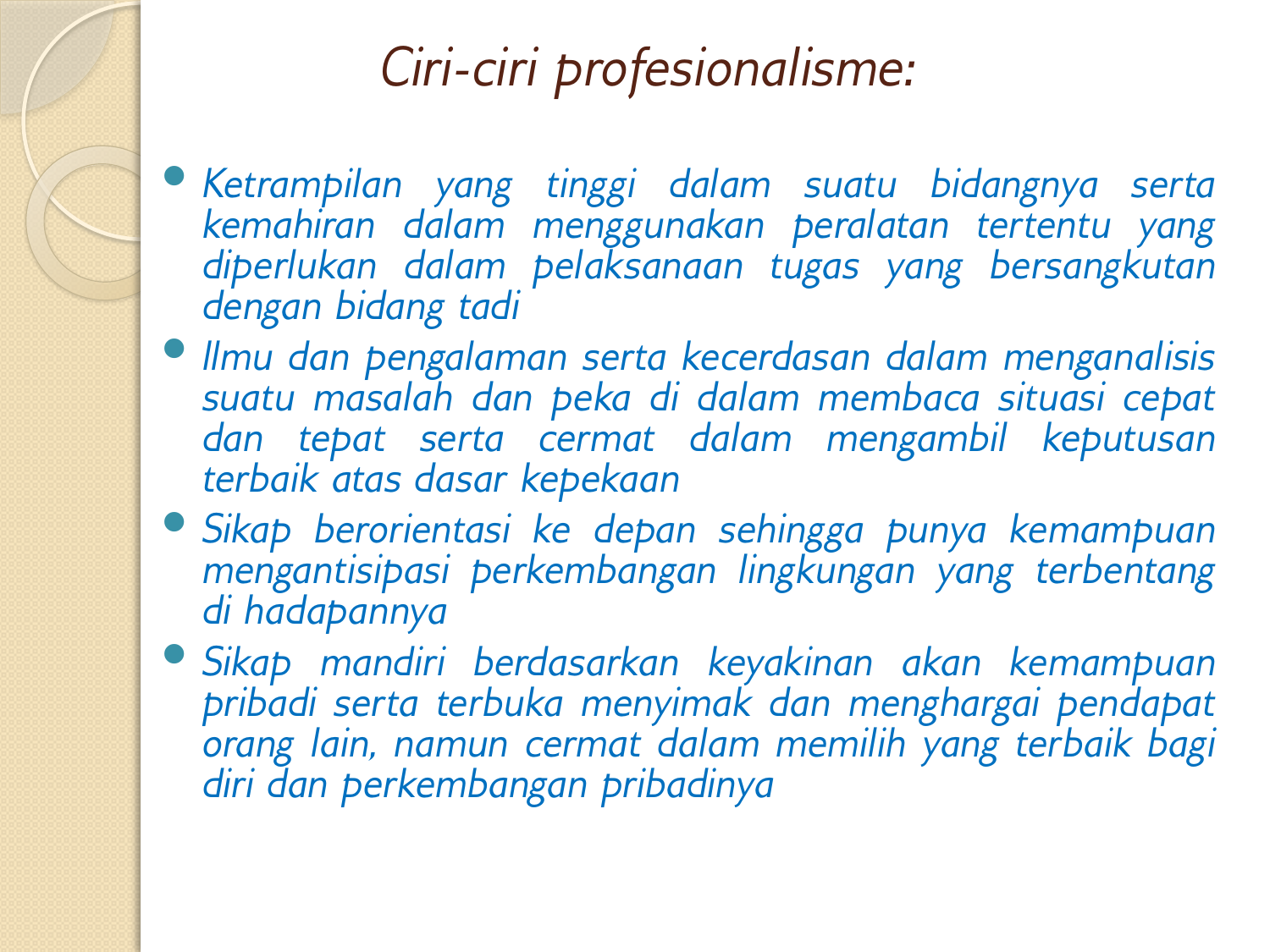

# Ciri-ciri profesionalisme:
Ketrampilan yang tinggi dalam suatu bidangnya serta kemahiran dalam menggunakan peralatan tertentu yang diperlukan dalam pelaksanaan tugas yang bersangkutan dengan bidang tadi
Ilmu dan pengalaman serta kecerdasan dalam menganalisis suatu masalah dan peka di dalam membaca situasi cepat dan tepat serta cermat dalam mengambil keputusan terbaik atas dasar kepekaan
Sikap berorientasi ke depan sehingga punya kemampuan mengantisipasi perkembangan lingkungan yang terbentang di hadapannya
Sikap mandiri berdasarkan keyakinan akan kemampuan pribadi serta terbuka menyimak dan menghargai pendapat orang lain, namun cermat dalam memilih yang terbaik bagi diri dan perkembangan pribadinya